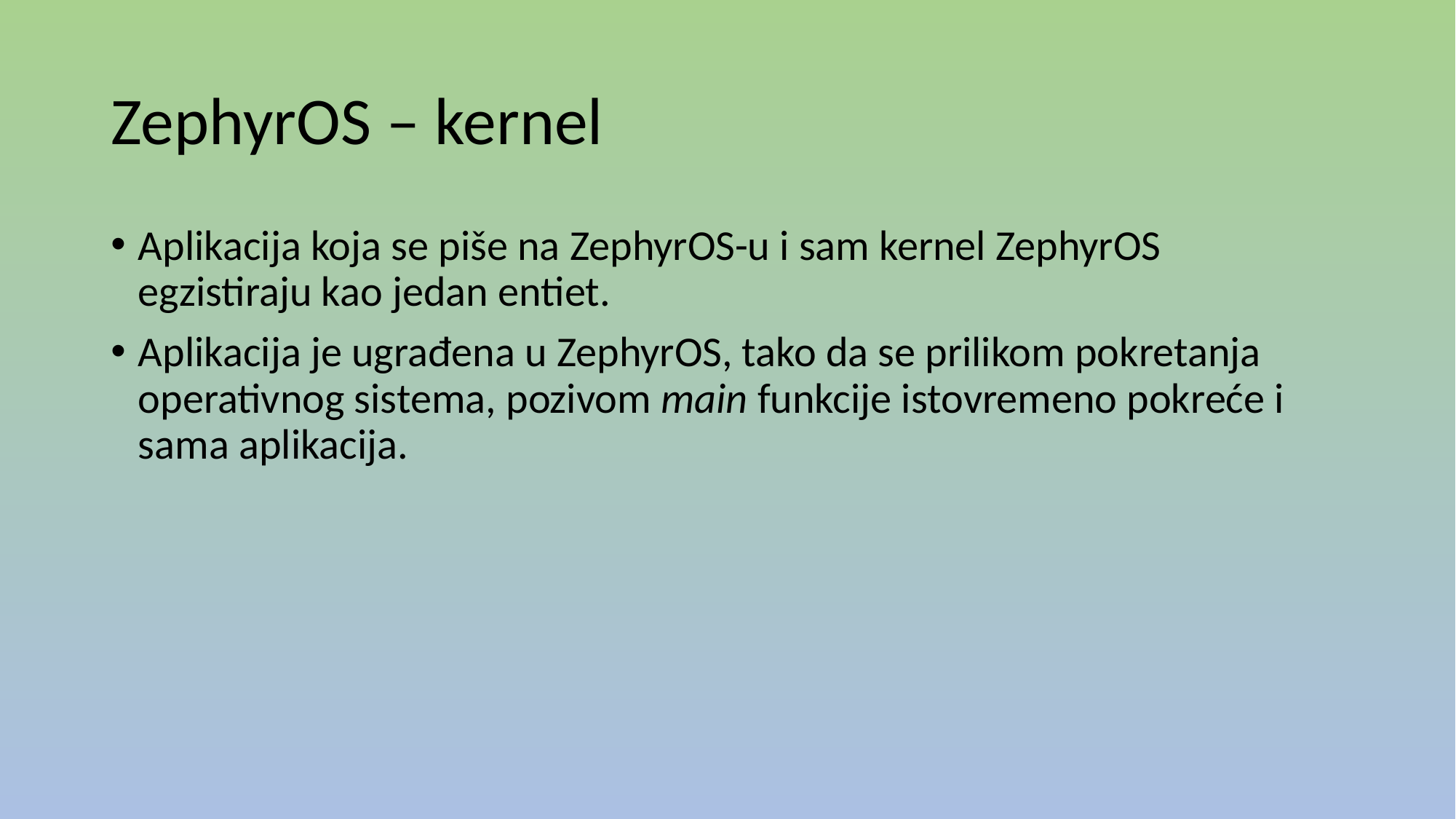

# ZephyrOS – kernel
Aplikacija koja se piše na ZephyrOS-u i sam kernel ZephyrOS egzistiraju kao jedan entiet.
Aplikacija je ugrađena u ZephyrOS, tako da se prilikom pokretanja operativnog sistema, pozivom main funkcije istovremeno pokreće i sama aplikacija.